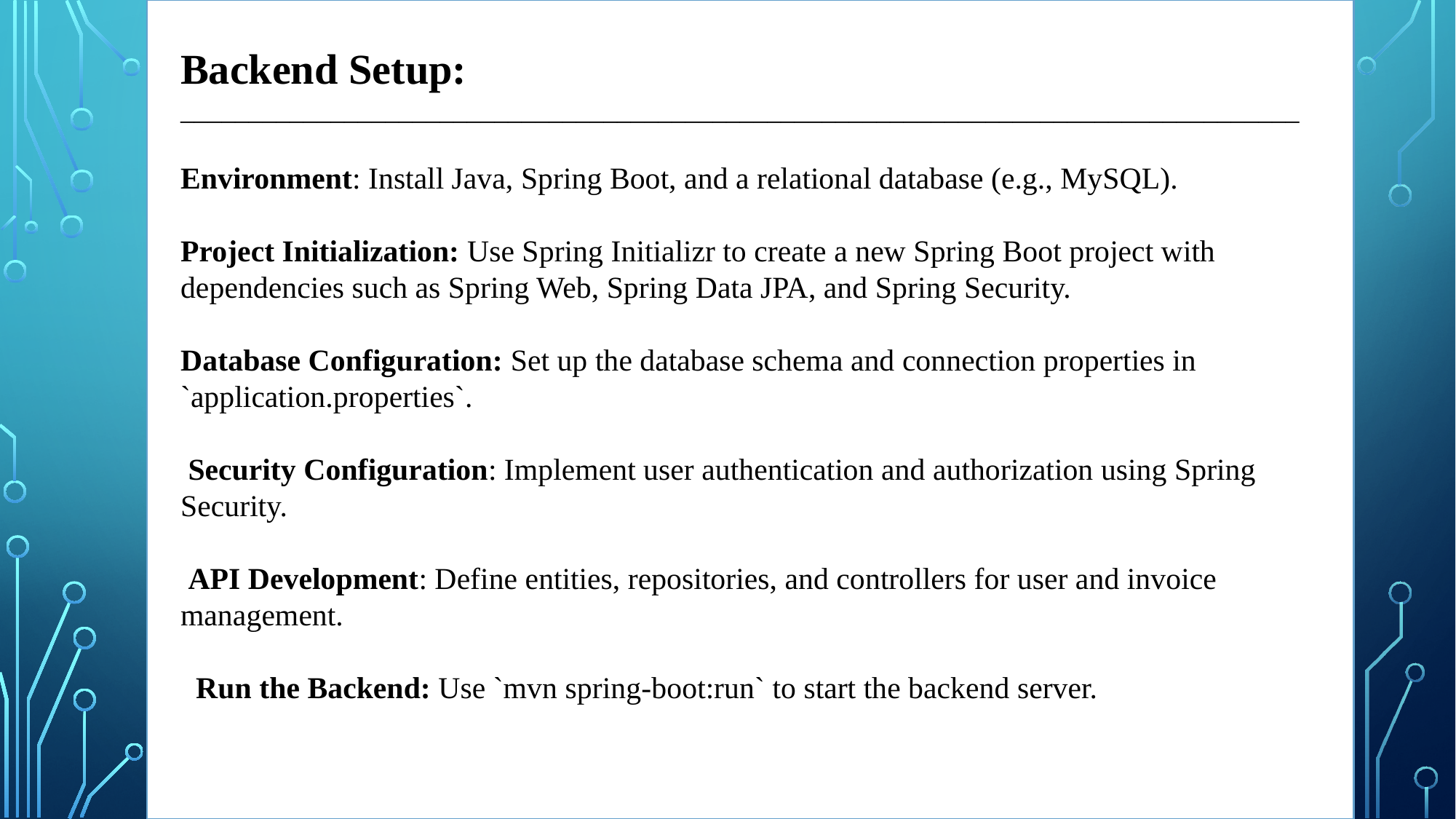

Backend Setup:
__________________________________________________________________________________

Environment: Install Java, Spring Boot, and a relational database (e.g., MySQL).

Project Initialization: Use Spring Initializr to create a new Spring Boot project with dependencies such as Spring Web, Spring Data JPA, and Spring Security.

Database Configuration: Set up the database schema and connection properties in `application.properties`.

 Security Configuration: Implement user authentication and authorization using Spring Security.

 API Development: Define entities, repositories, and controllers for user and invoice management.

  Run the Backend: Use `mvn spring-boot:run` to start the backend server.